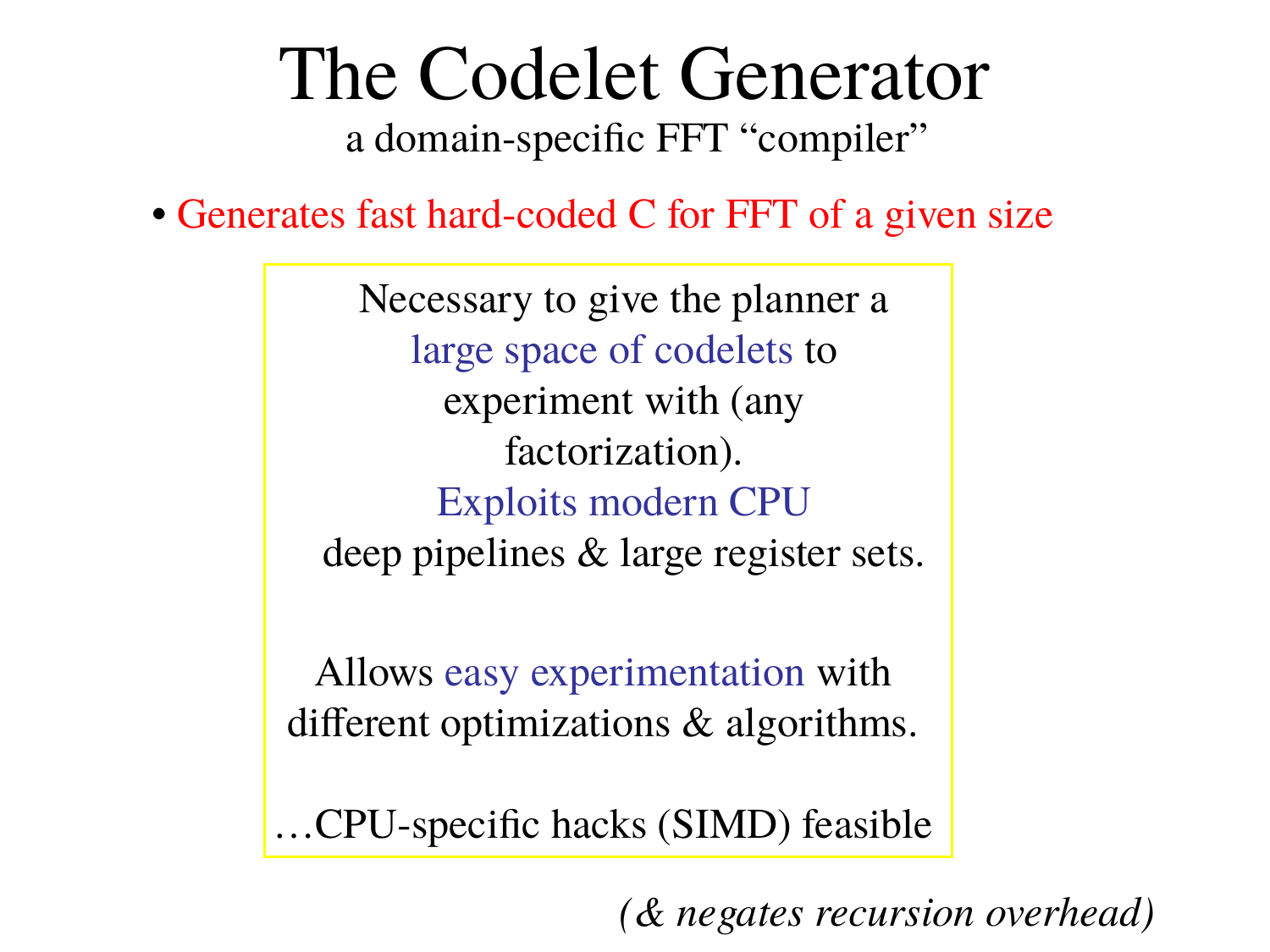

# The Codelet Generator
a domain-specific FFT “compiler”
• Generates fast hard-coded C for FFT of a given size

Necessary to give the planner a large space of codelets to experiment with (any factorization).
Exploits modern CPU
deep pipelines & large register sets.
Allows easy experimentation with different optimizations & algorithms.

…CPU-specific hacks (SIMD) feasible
(& negates recursion overhead)